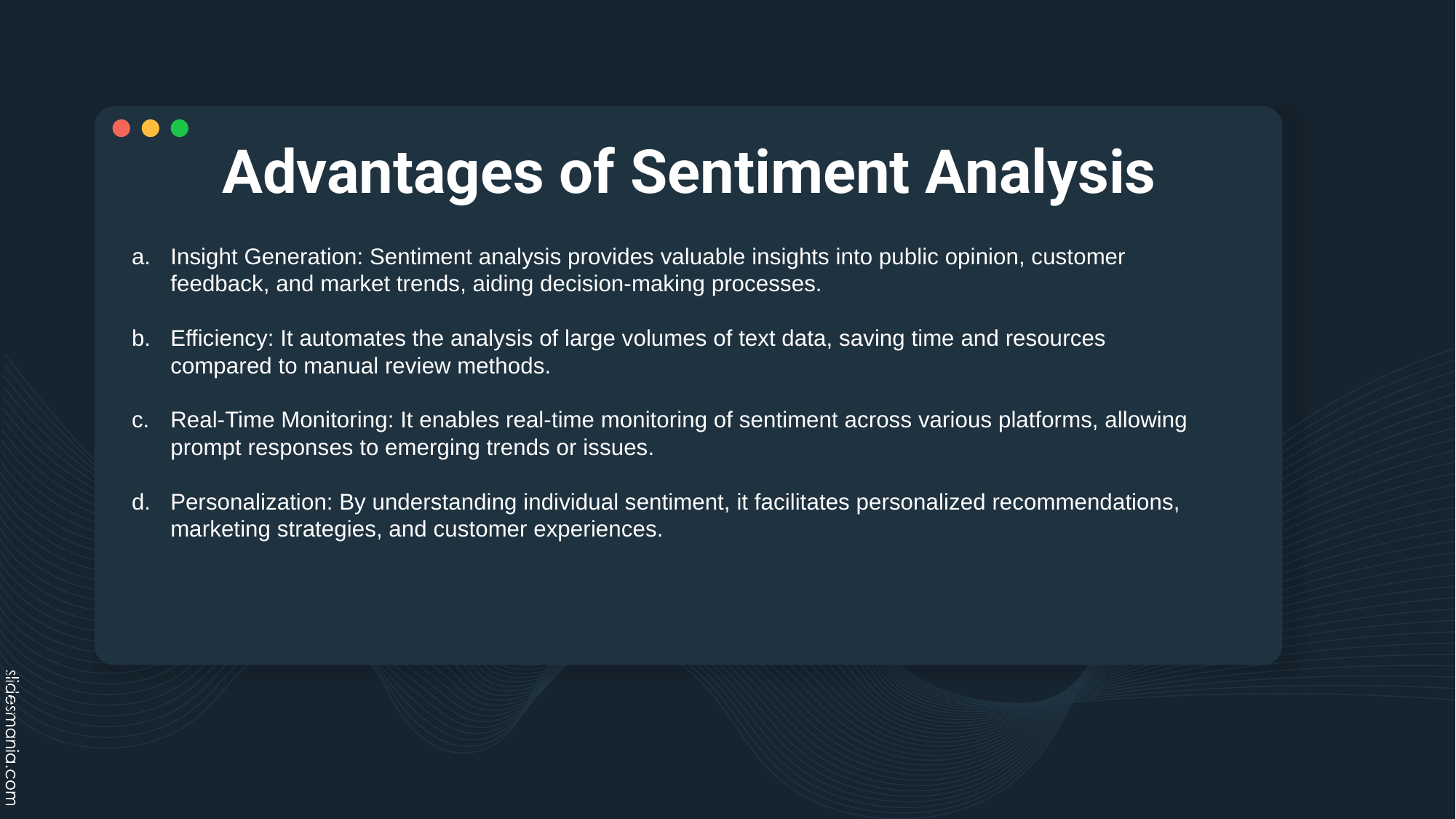

# Advantages of Sentiment Analysis
Insight Generation: Sentiment analysis provides valuable insights into public opinion, customer feedback, and market trends, aiding decision-making processes.

Efficiency: It automates the analysis of large volumes of text data, saving time and resources compared to manual review methods.

Real-Time Monitoring: It enables real-time monitoring of sentiment across various platforms, allowing prompt responses to emerging trends or issues.

Personalization: By understanding individual sentiment, it facilitates personalized recommendations, marketing strategies, and customer experiences.